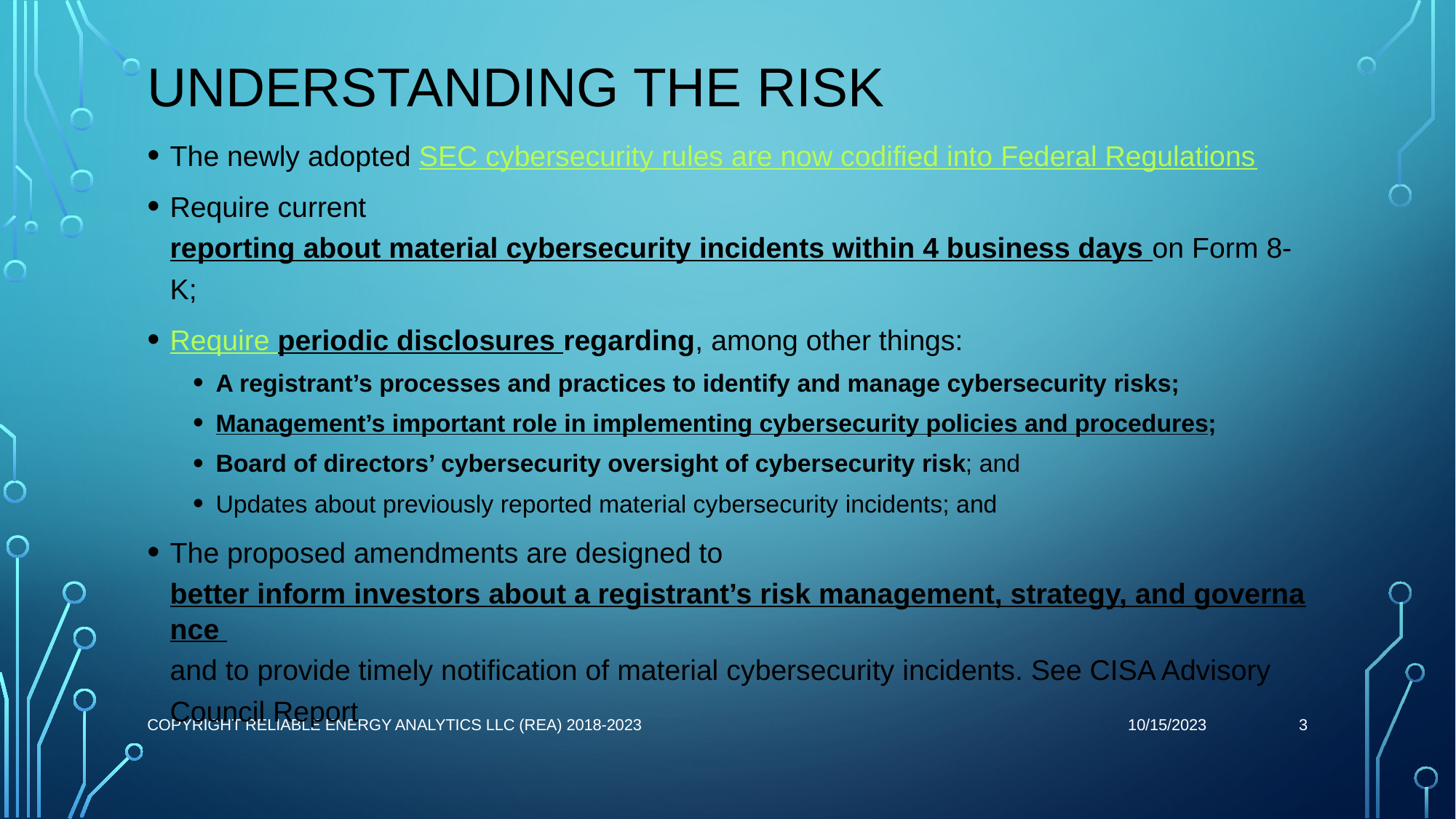

# Understanding the Risk
The newly adopted SEC cybersecurity rules are now codified into Federal Regulations
Require current reporting about material cybersecurity incidents within 4 business days on Form 8-K;
Require periodic disclosures regarding, among other things:
A registrant’s processes and practices to identify and manage cybersecurity risks;
Management’s important role in implementing cybersecurity policies and procedures;
Board of directors’ cybersecurity oversight of cybersecurity risk; and
Updates about previously reported material cybersecurity incidents; and
The proposed amendments are designed to better inform investors about a registrant’s risk management, strategy, and governance and to provide timely notification of material cybersecurity incidents. See CISA Advisory Council Report

3
Copyright Reliable Energy Analytics LLC (REA) 2018-2023
10/15/2023